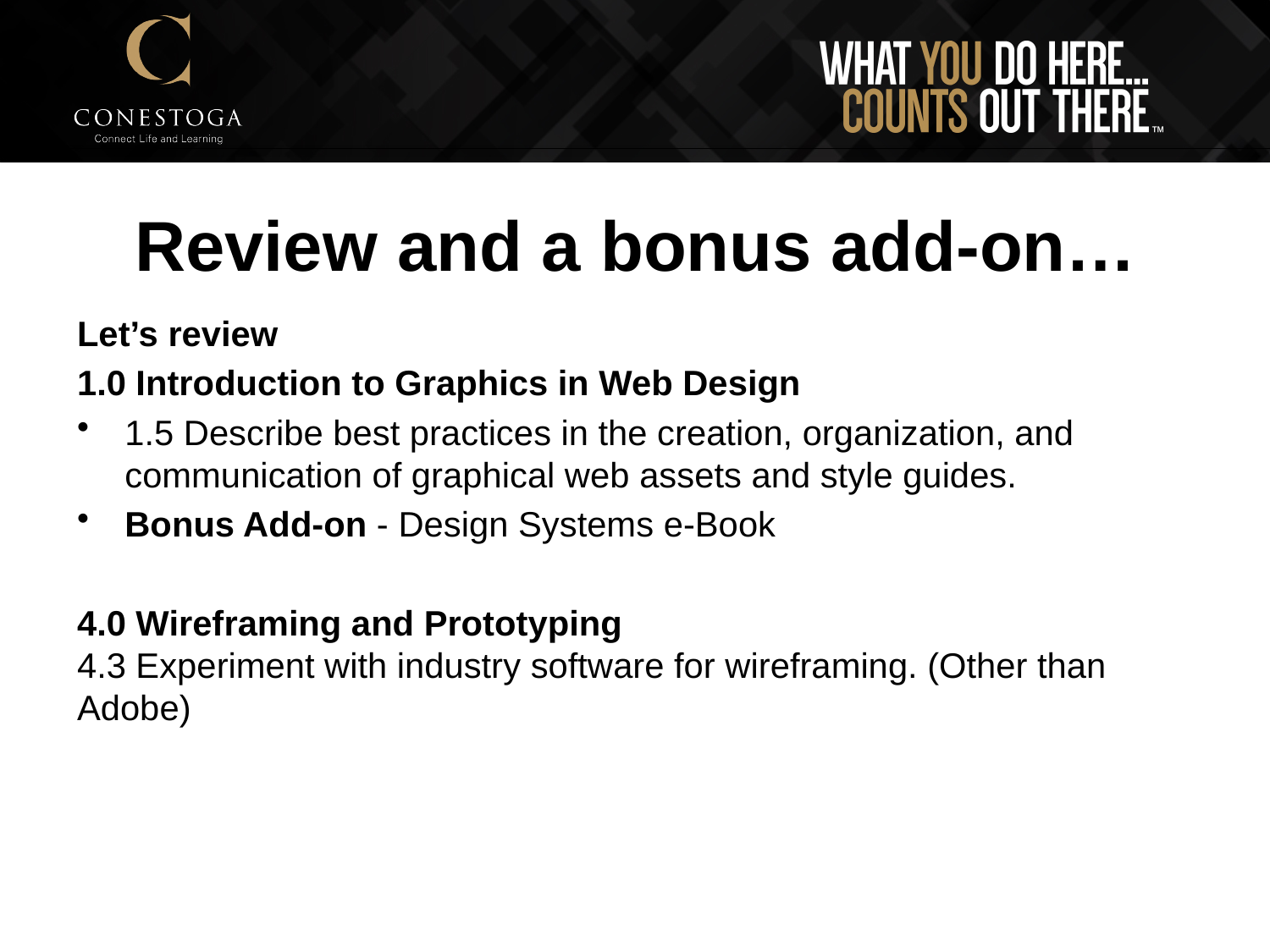

# Review and a bonus add-on…
Let’s review
1.0 Introduction to Graphics in Web Design
1.5 Describe best practices in the creation, organization, and communication of graphical web assets and style guides.
Bonus Add-on - Design Systems e-Book

4.0 Wireframing and Prototyping
4.3 Experiment with industry software for wireframing. (Other than Adobe)